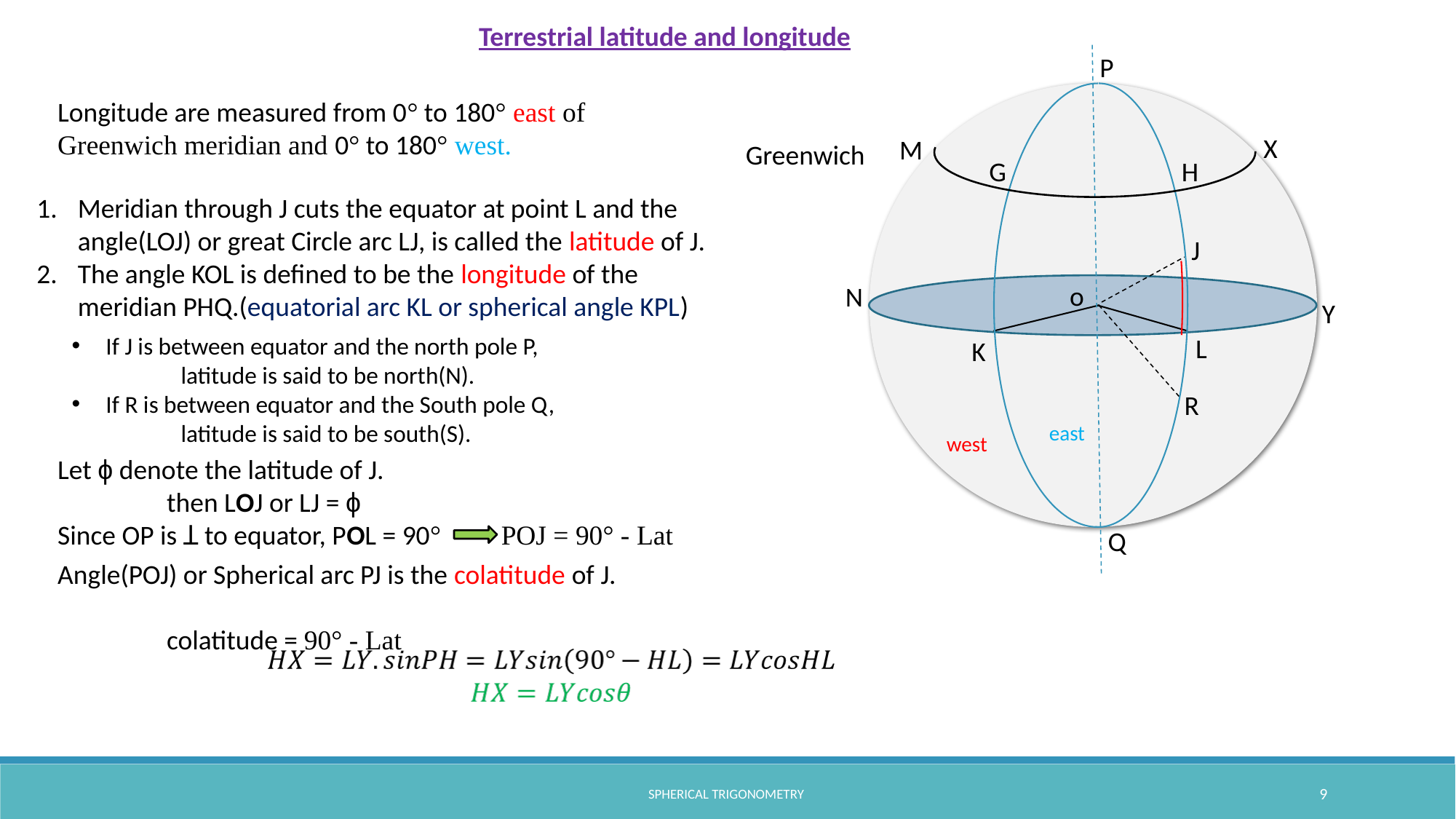

Terrestrial latitude and longitude
P

X
M
G
H
J
o
N

Y
L
K
R
Q
Longitude are measured from 0° to 180° east of Greenwich meridian and 0° to 180° west.

Greenwich
Meridian through J cuts the equator at point L and the angle(LOJ) or great Circle arc LJ, is called the latitude of J.
The angle KOL is defined to be the longitude of the meridian PHQ.(equatorial arc KL or spherical angle KPL)
If J is between equator and the north pole P,
	latitude is said to be north(N).
If R is between equator and the South pole Q,
	latitude is said to be south(S).
east
west
Let ϕ denote the latitude of J.
	then LOJ or LJ = ϕ
Since OP is Ʇ to equator, POL = 90°	 POJ = 90° - Lat

Angle(POJ) or Spherical arc PJ is the colatitude of J.
						colatitude = 90° - Lat

SPHERICAL TRIGONOMETRY
9